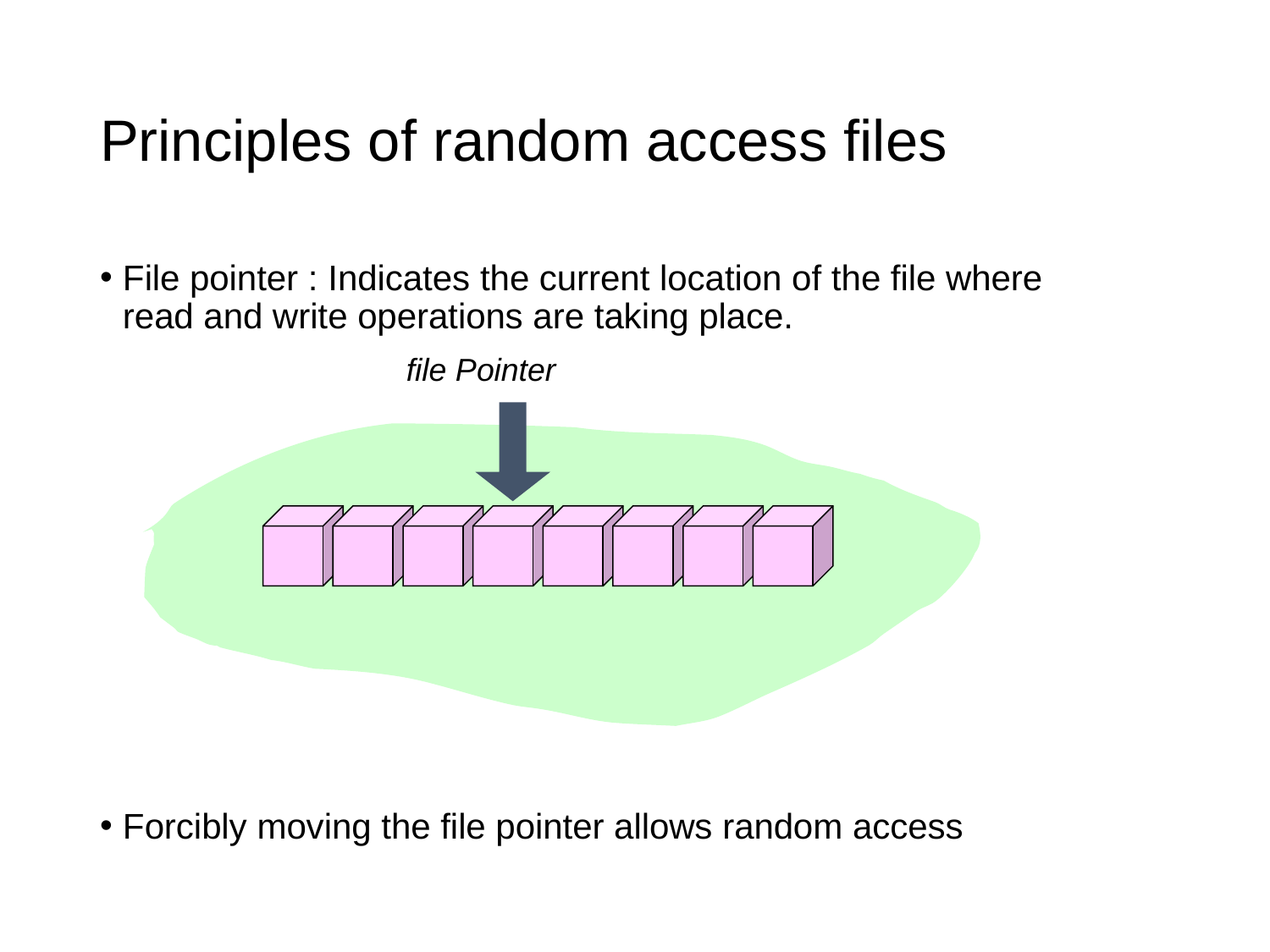

# Principles of random access files
File pointer : Indicates the current location of the file where
read and write operations are taking place.

Forcibly moving the file pointer allows random access
file Pointer